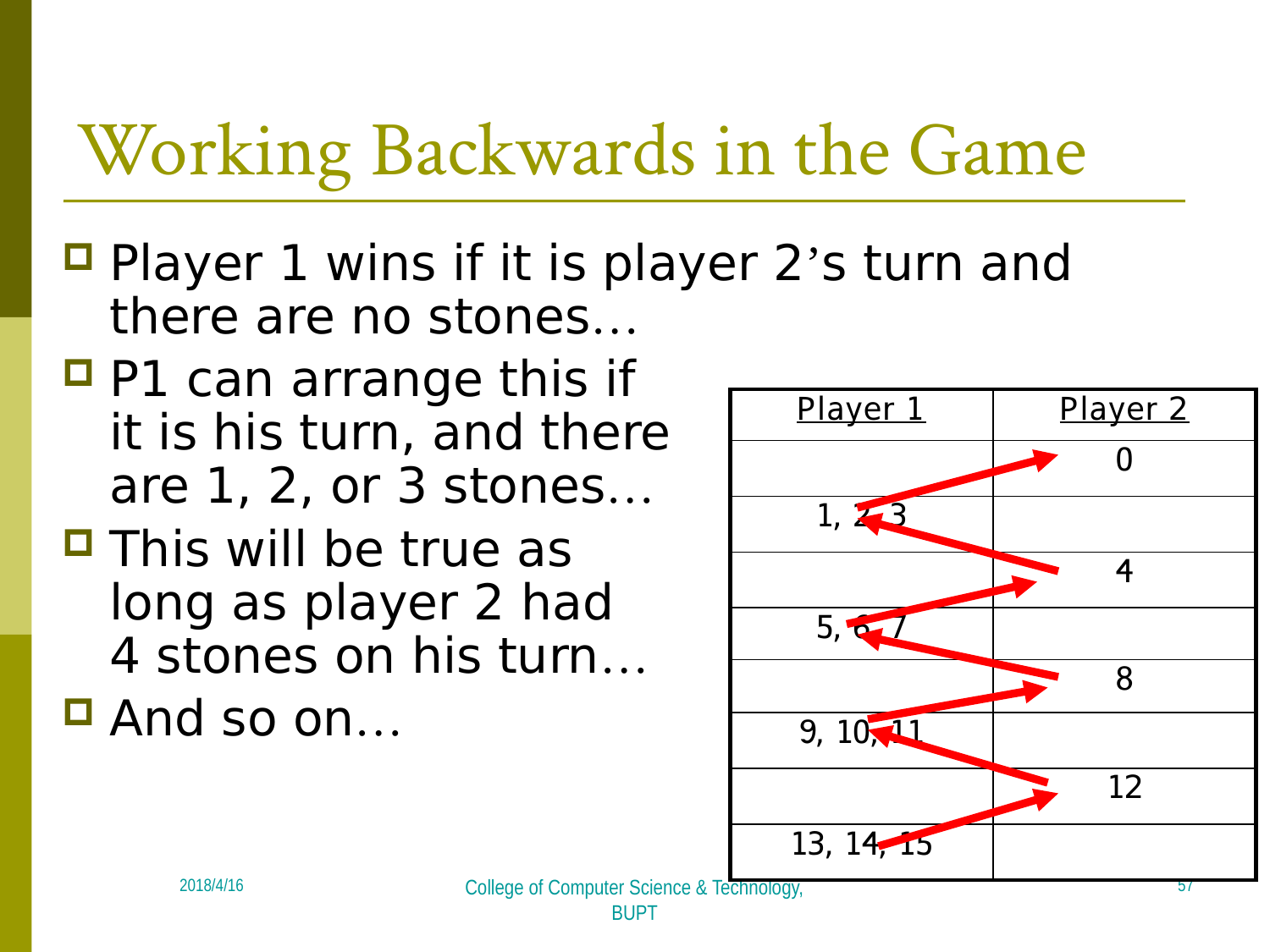

# Working Backwards in the Game
Player 1 wins if it is player 2’s turn and there are no stones…
P1 can arrange this if
it is his turn, and there
are 1, 2, or 3 stones…
This will be true as
long as player 2 had
4 stones on his turn…
And so on…
| Player 1 | Player 2 |
| --- | --- |
|  | 0 |
| 1, 2, 3 |  |
|  | 4 |
| 5, 6, 7 |  |
|  | 8 |
| 9, 10, 11 |  |
|  | 12 |
| 13, 14, 15 |  |

57
2018/4/16
College of Computer Science & Technology, BUPT